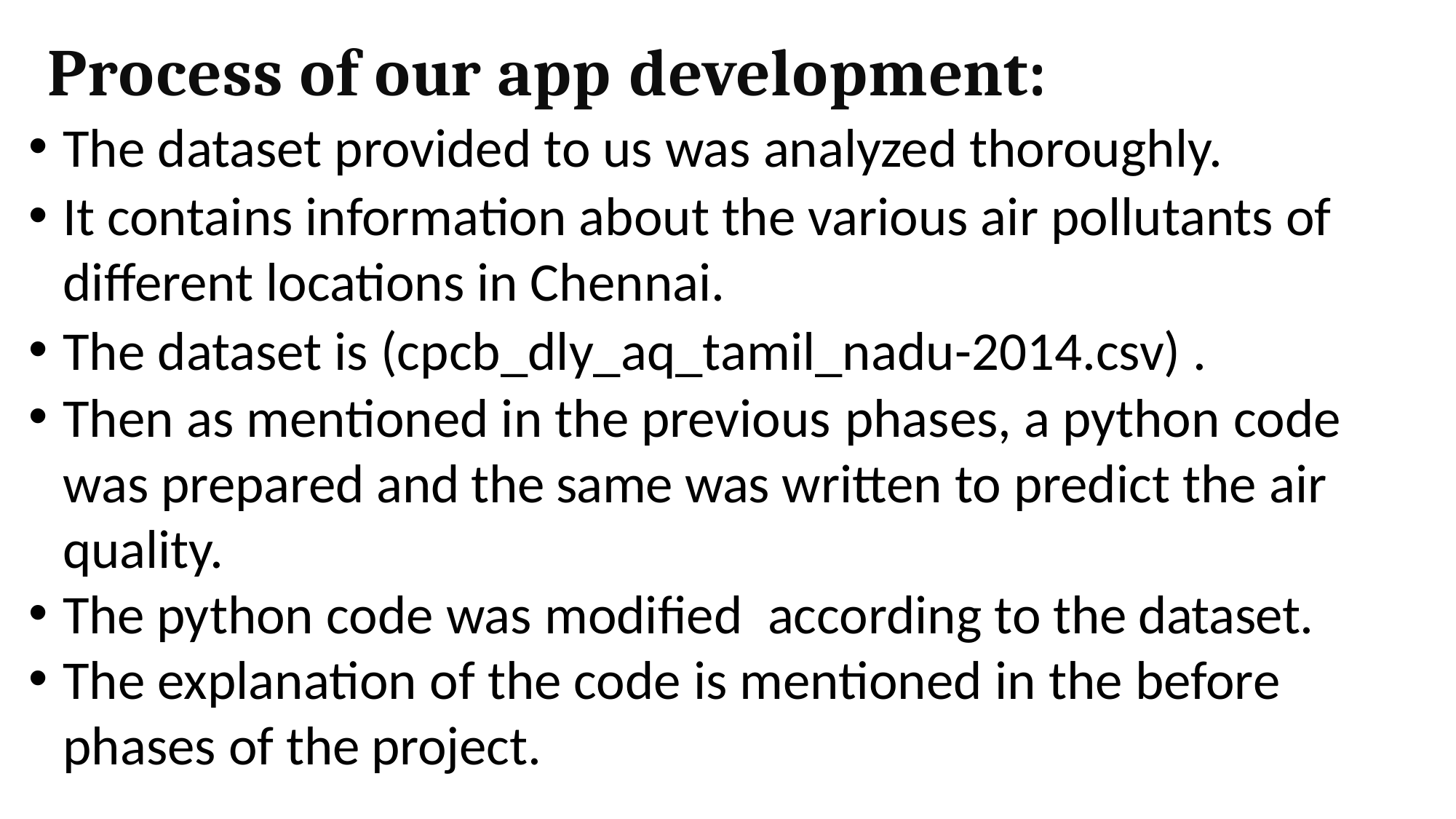

# Process of our app development:
The dataset provided to us was analyzed thoroughly.
It contains information about the various air pollutants of different locations in Chennai.
The dataset is (cpcb_dly_aq_tamil_nadu-2014.csv) .
Then as mentioned in the previous phases, a python code was prepared and the same was written to predict the air quality.
The python code was modified  according to the dataset.
The explanation of the code is mentioned in the before phases of the project.